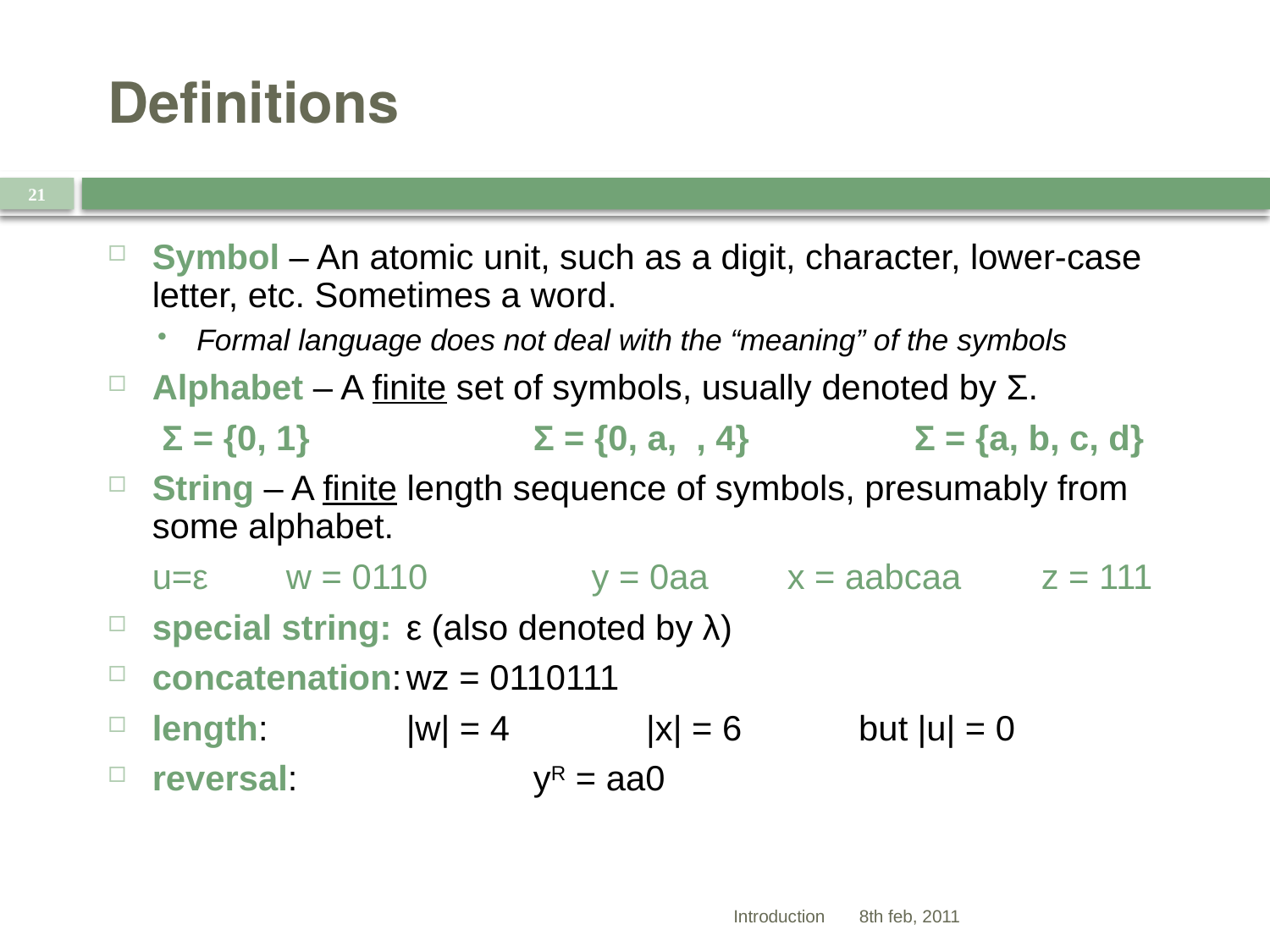

# Definitions
21
Symbol – An atomic unit, such as a digit, character, lower-case letter, etc. Sometimes a word.
Formal language does not deal with the “meaning” of the symbols
Alphabet – A finite set of symbols, usually denoted by Σ.
	 Σ = {0, 1}		Σ = {0, a,  , 4}		Σ = {a, b, c, d}
String – A finite length sequence of symbols, presumably from some alphabet.
	u=ε        w = 0110	      y = 0aa	x = aabcaa	z = 111
special string:	ε (also denoted by λ)
concatenation:	wz = 0110111
length:		|w| = 4              |x| = 6            but |u| = 0
reversal:		yR = aa0
Introduction
8th feb, 2011